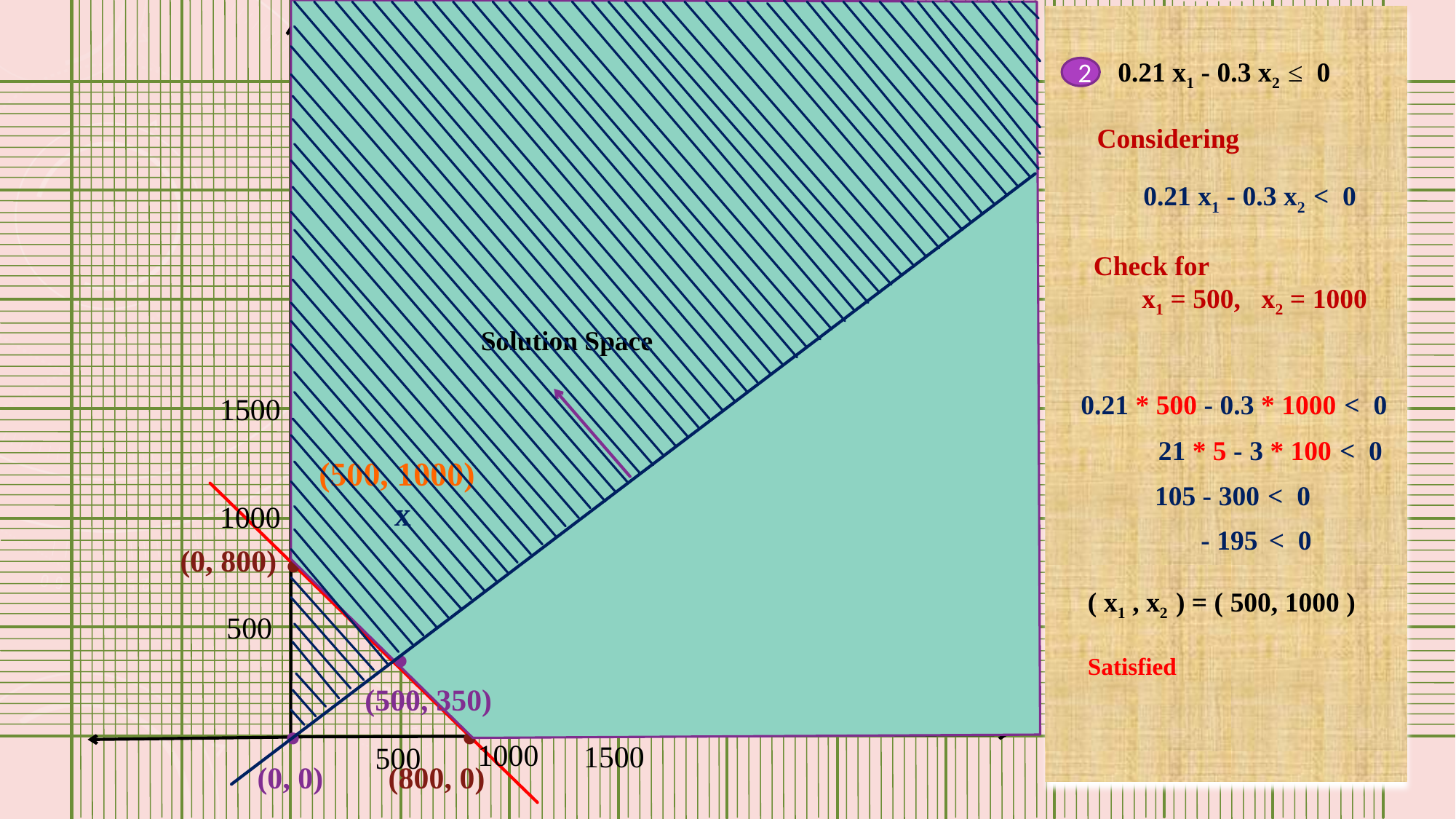

0.21 x1 - 0.3 x2  ≤  0
2
Considering
0.21 x1 - 0.3 x2  <  0
Check for
       x1 = 500,   x2 = 1000
Solution Space
0.21 * 500 - 0.3 * 1000  <  0
1500
21 * 5 - 3 * 100  <  0
(500, 1000)
         x
105 - 300  <  0
1000
(0, 800) .
 - 195  <  0
( x1 , x2  ) = ( 500, 1000 )

Satisfied
    .
      (500, 350)
500
    .
      (0, 0)
    .
(800, 0)
1000
1500
500